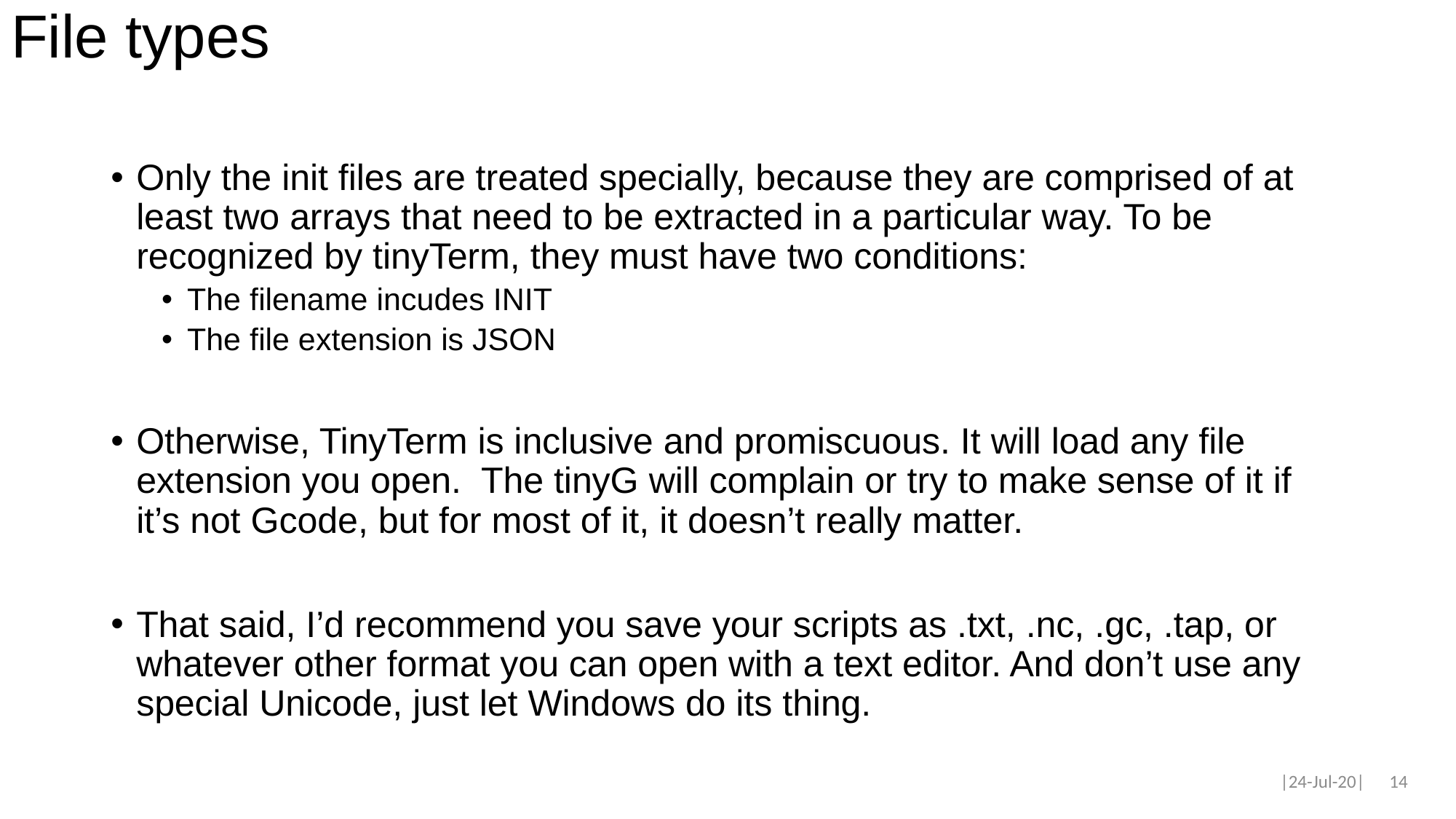

# File types
Only the init files are treated specially, because they are comprised of at least two arrays that need to be extracted in a particular way. To be recognized by tinyTerm, they must have two conditions:
The filename incudes INIT
The file extension is JSON

Otherwise, TinyTerm is inclusive and promiscuous. It will load any file extension you open.  The tinyG will complain or try to make sense of it if it’s not Gcode, but for most of it, it doesn’t really matter.

That said, I’d recommend you save your scripts as .txt, .nc, .gc, .tap, or whatever other format you can open with a text editor. And don’t use any special Unicode, just let Windows do its thing.